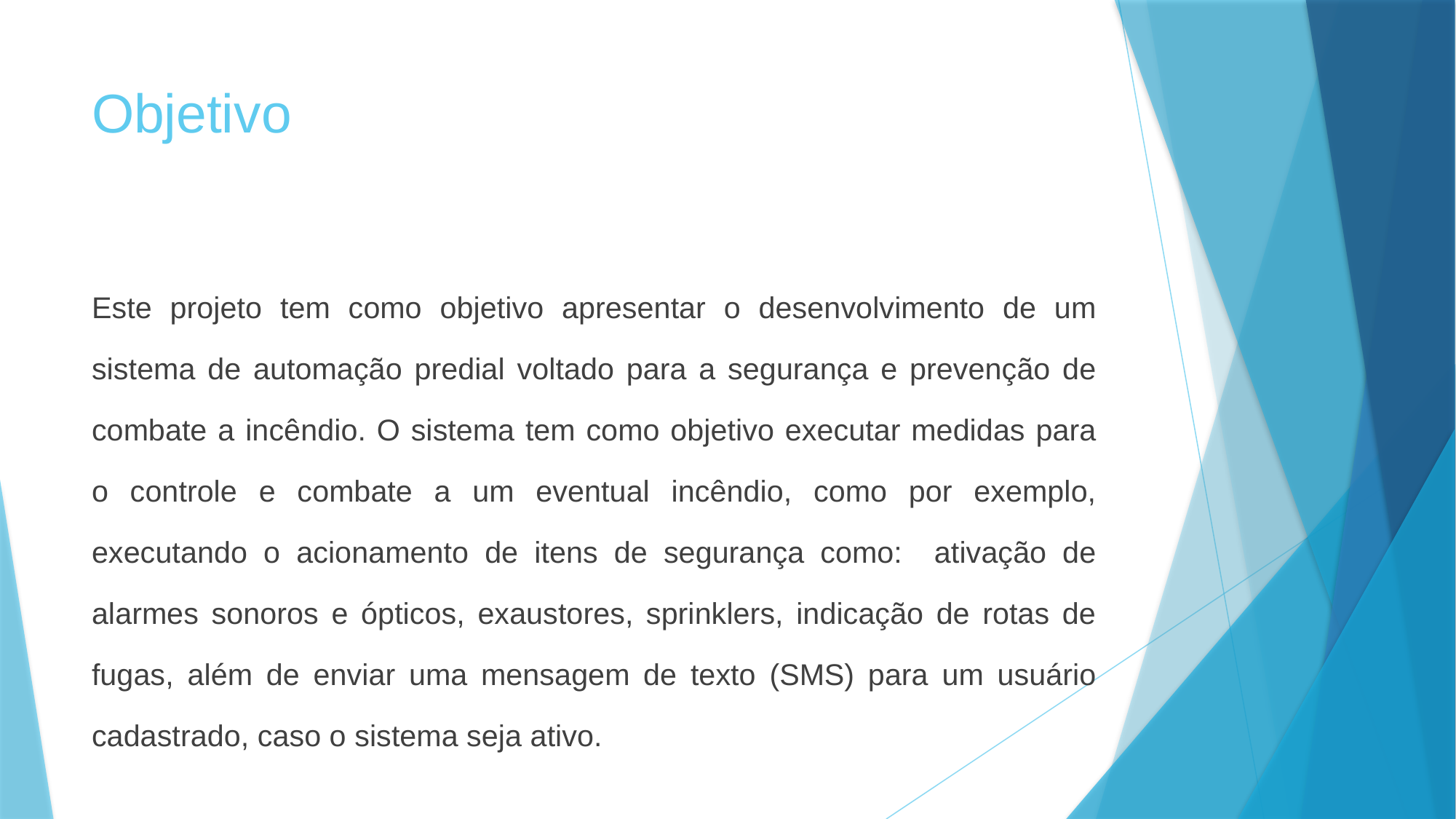

# Objetivo
Este projeto tem como objetivo apresentar o desenvolvimento de um sistema de automação predial voltado para a segurança e prevenção de combate a incêndio. O sistema tem como objetivo executar medidas para o controle e combate a um eventual incêndio, como por exemplo, executando o acionamento de itens de segurança como:  ativação de alarmes sonoros e ópticos, exaustores, sprinklers, indicação de rotas de fugas, além de enviar uma mensagem de texto (SMS) para um usuário cadastrado, caso o sistema seja ativo.